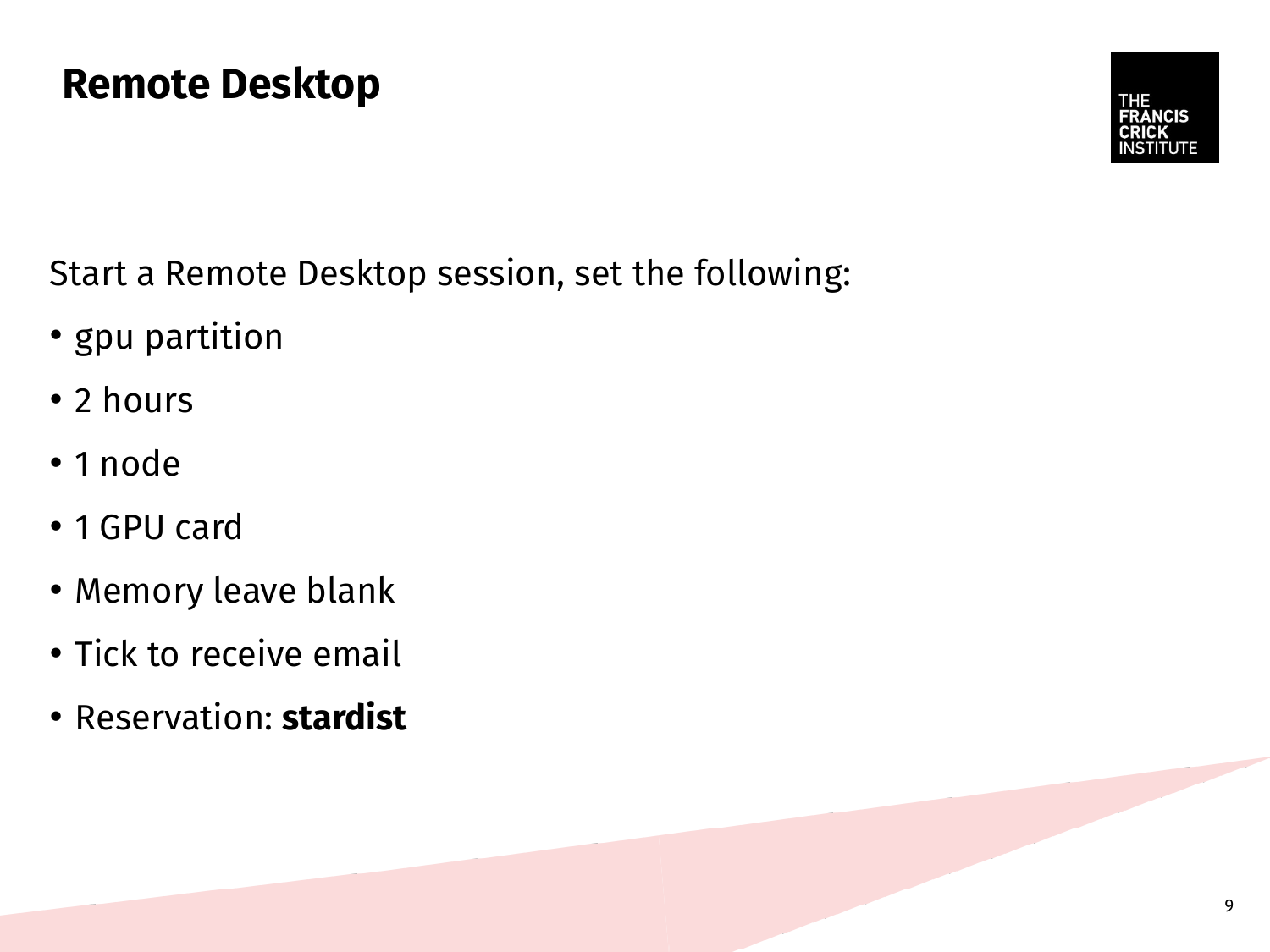

# Remote Desktop
Start a Remote Desktop session, set the following:
gpu partition
2 hours
1 node
1 GPU card
Memory leave blank
Tick to receive email
Reservation: stardist
9